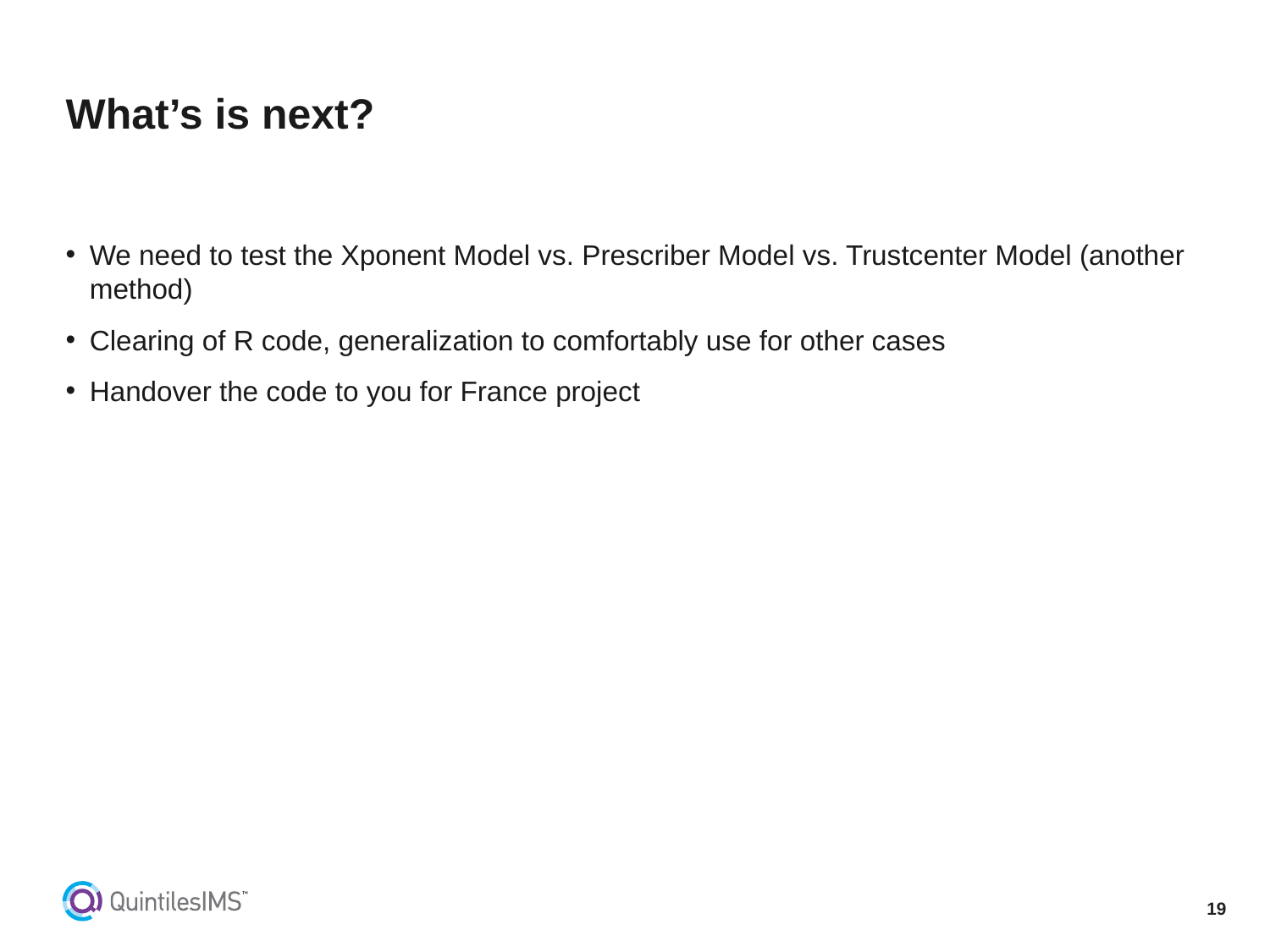

# What’s is next?

We need to test the Xponent Model vs. Prescriber Model vs. Trustcenter Model (another method)
Clearing of R code, generalization to comfortably use for other cases
Handover the code to you for France project